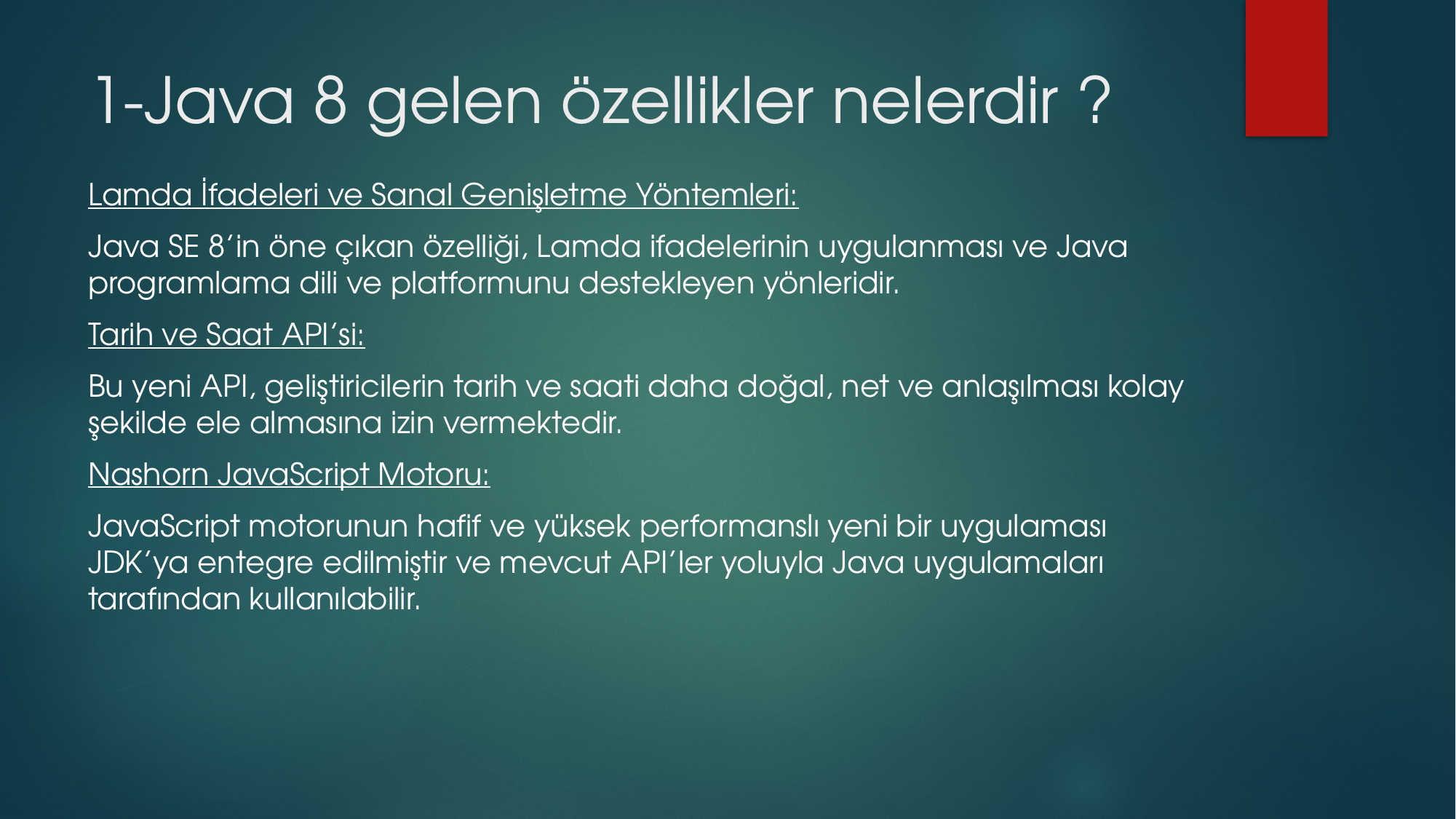

# 1-Java 8 gelen özellikler nelerdir ?
Lamda İfadeleri ve Sanal Genişletme Yöntemleri:
Java SE 8’in öne çıkan özelliği, Lamda ifadelerinin uygulanması ve Java programlama dili ve platformunu destekleyen yönleridir.
Tarih ve Saat API’si:
Bu yeni API, geliştiricilerin tarih ve saati daha doğal, net ve anlaşılması kolay şekilde ele almasına izin vermektedir.
Nashorn JavaScript Motoru:
JavaScript motorunun hafif ve yüksek performanslı yeni bir uygulaması JDK’ya entegre edilmiştir ve mevcut API’ler yoluyla Java uygulamaları tarafından kullanılabilir.